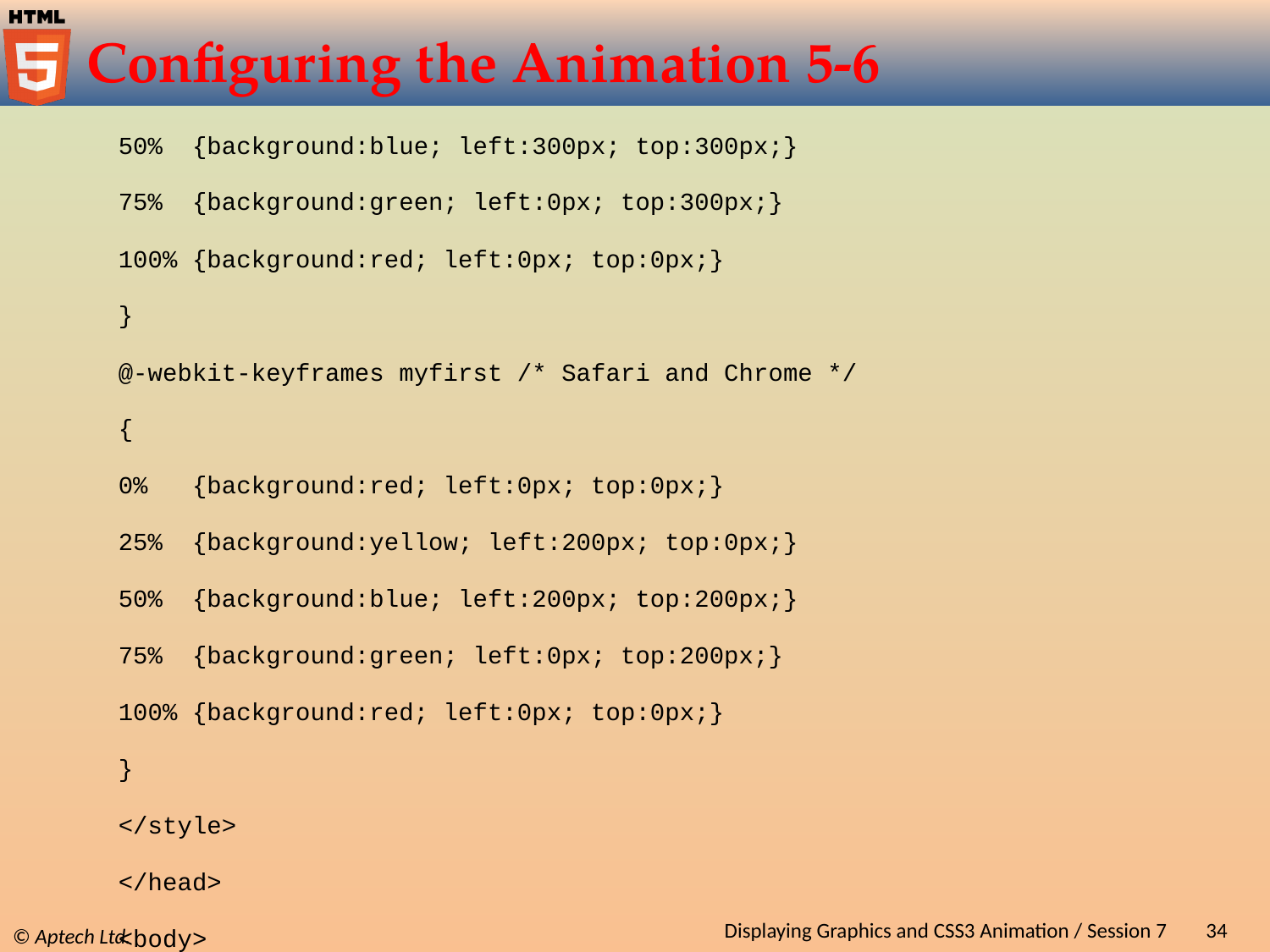

# Configuring the Animation 5-6
50%  {background:blue; left:300px; top:300px;}
75%  {background:green; left:0px; top:300px;}
100% {background:red; left:0px; top:0px;}
}
@-webkit-keyframes myfirst /* Safari and Chrome */
{
0%   {background:red; left:0px; top:0px;}
25%  {background:yellow; left:200px; top:0px;}
50%  {background:blue; left:200px; top:200px;}
75%  {background:green; left:0px; top:200px;}
100% {background:red; left:0px; top:0px;}
}
</style>
</head>
<body>
<p><b>Note:</b> Animation</p>
<div></div>
</body>
</html>
Displaying Graphics and CSS3 Animation / Session 7
34